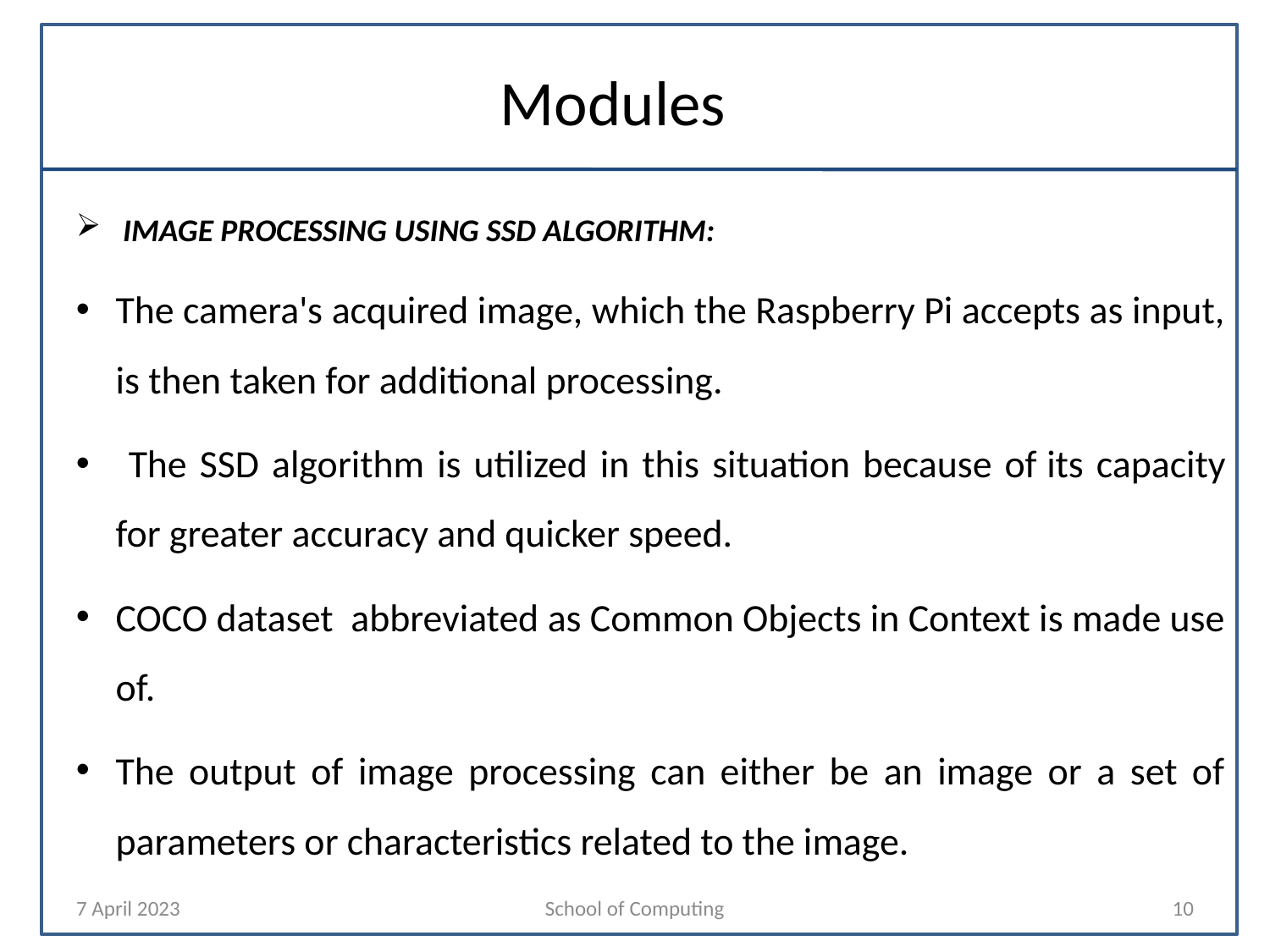

# Modules
 IMAGE PROCESSING USING SSD ALGORITHM:
The camera's acquired image, which the Raspberry Pi accepts as input, is then taken for additional processing.
 The SSD algorithm is utilized in this situation because of its capacity for greater accuracy and quicker speed.
COCO dataset  abbreviated as Common Objects in Context is made use of.
The output of image processing can either be an image or a set of parameters or characteristics related to the image.

7 April 2023
School of Computing
10